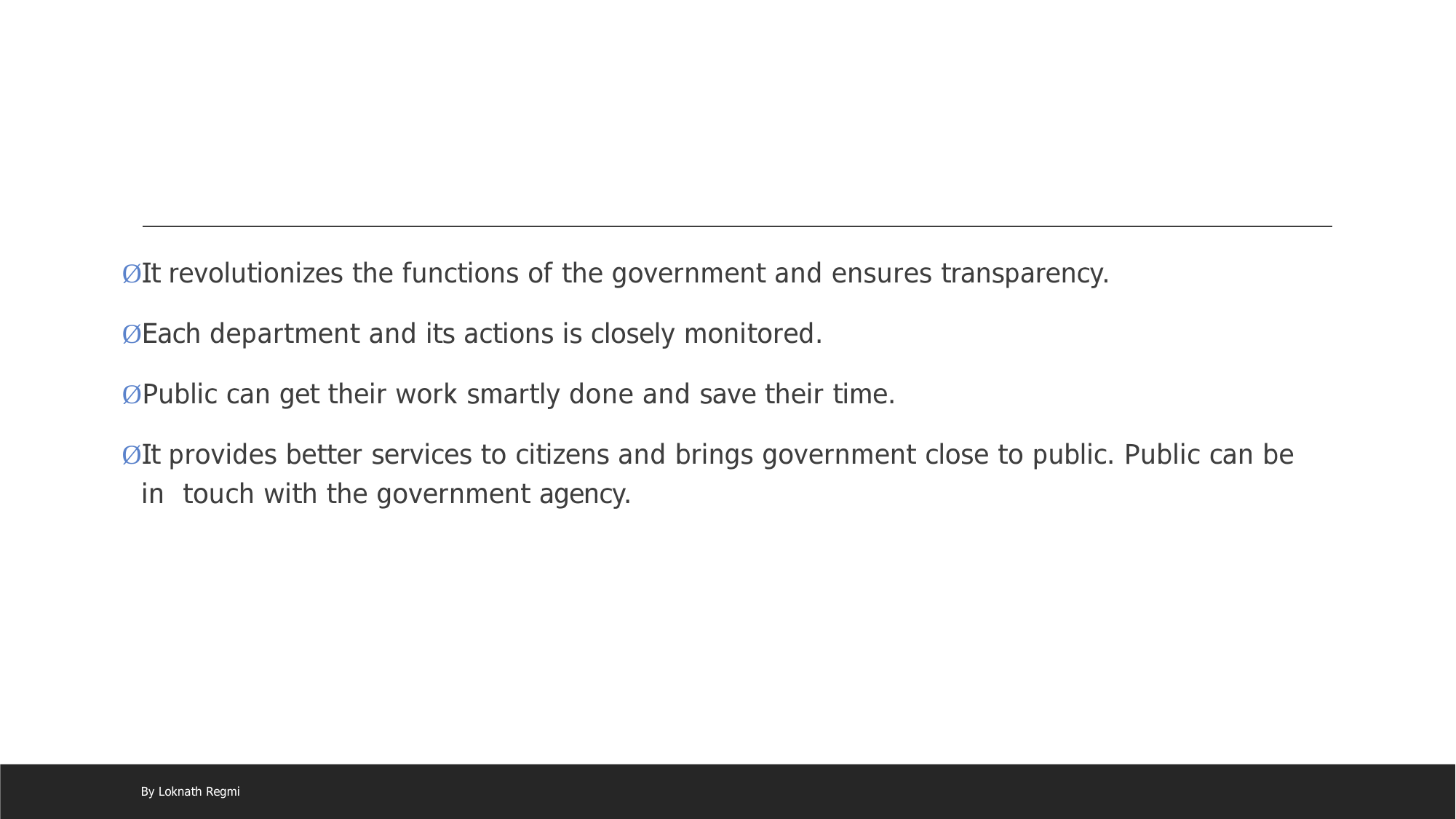

ØIt revolutionizes the functions of the government and ensures transparency.
ØEach department and its actions is closely monitored.
ØPublic can get their work smartly done and save their time.
ØIt provides better services to citizens and brings government close to public. Public can be in  touch with the government agency.
By Loknath Regmi